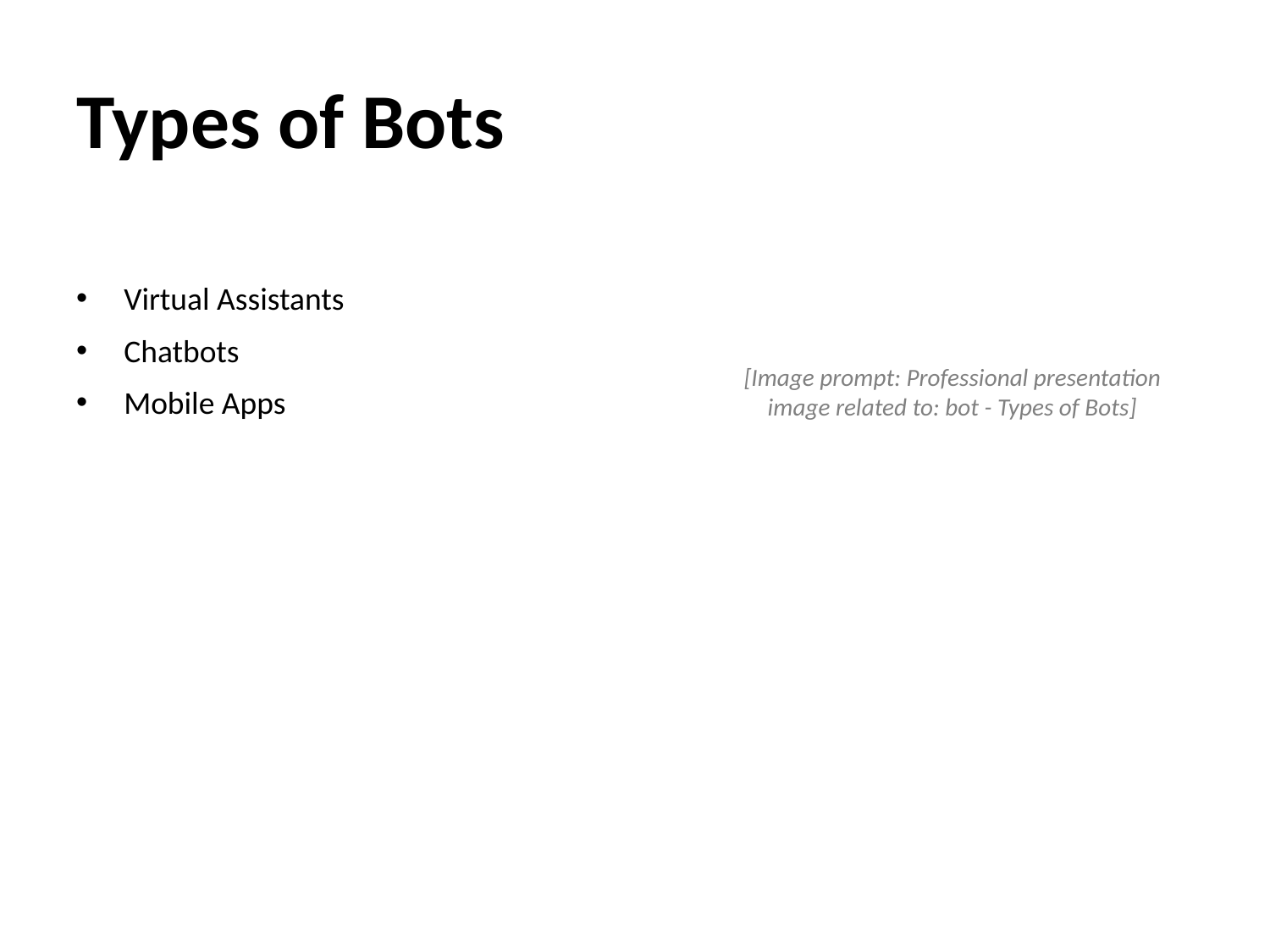

# Types of Bots

Virtual Assistants
Chatbots
Mobile Apps

[Image prompt: Professional presentation image related to: bot - Types of Bots]